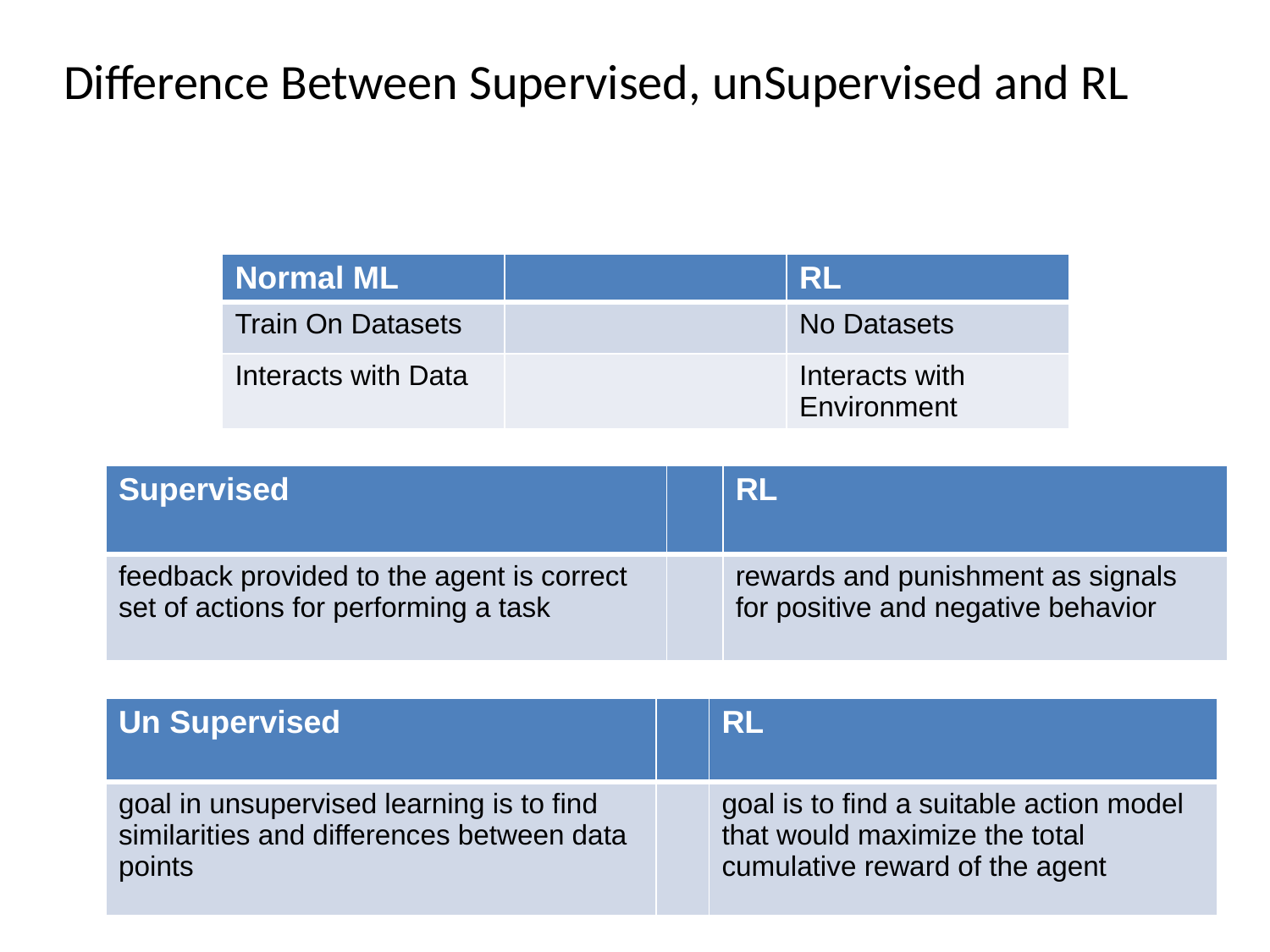

# Difference Between Supervised, unSupervised and RL

| Normal ML |  | RL |
| --- | --- | --- |
| Train On Datasets |  | No Datasets |
| Interacts with Data |  | Interacts with Environment |
| Supervised |  | RL |
| --- | --- | --- |
| feedback provided to the agent is correct set of actions for performing a task |  | rewards and punishment as signals for positive and negative behavior |
| Un Supervised |  | RL |
| --- | --- | --- |
| goal in unsupervised learning is to find similarities and differences between data points |  | goal is to find a suitable action model that would maximize the total cumulative reward of the agent |